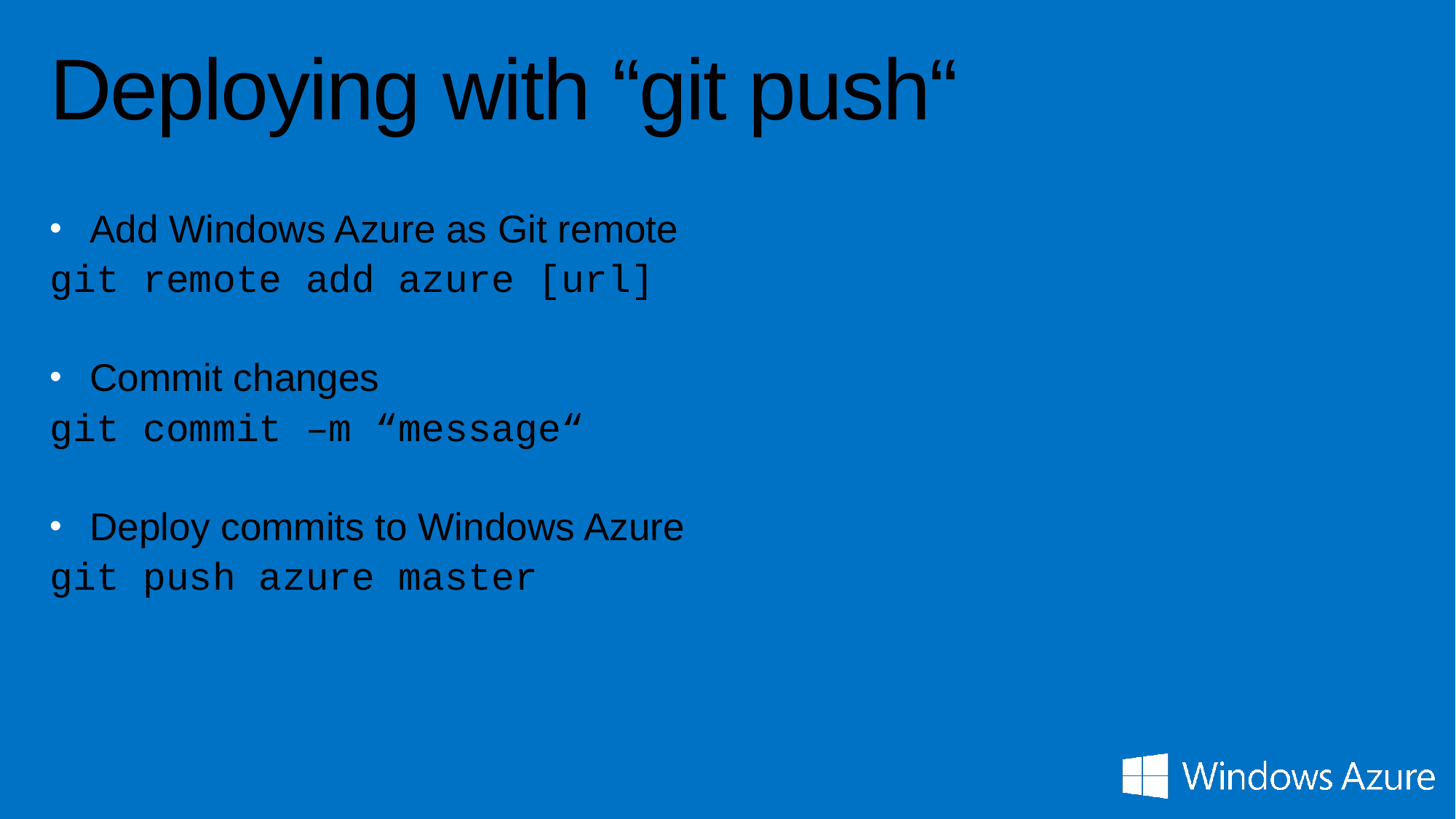

# Deploying with “git push“
Add Windows Azure as Git remote
git remote add azure [url]

Commit changes
git commit –m “message“

Deploy commits to Windows Azure
git push azure master